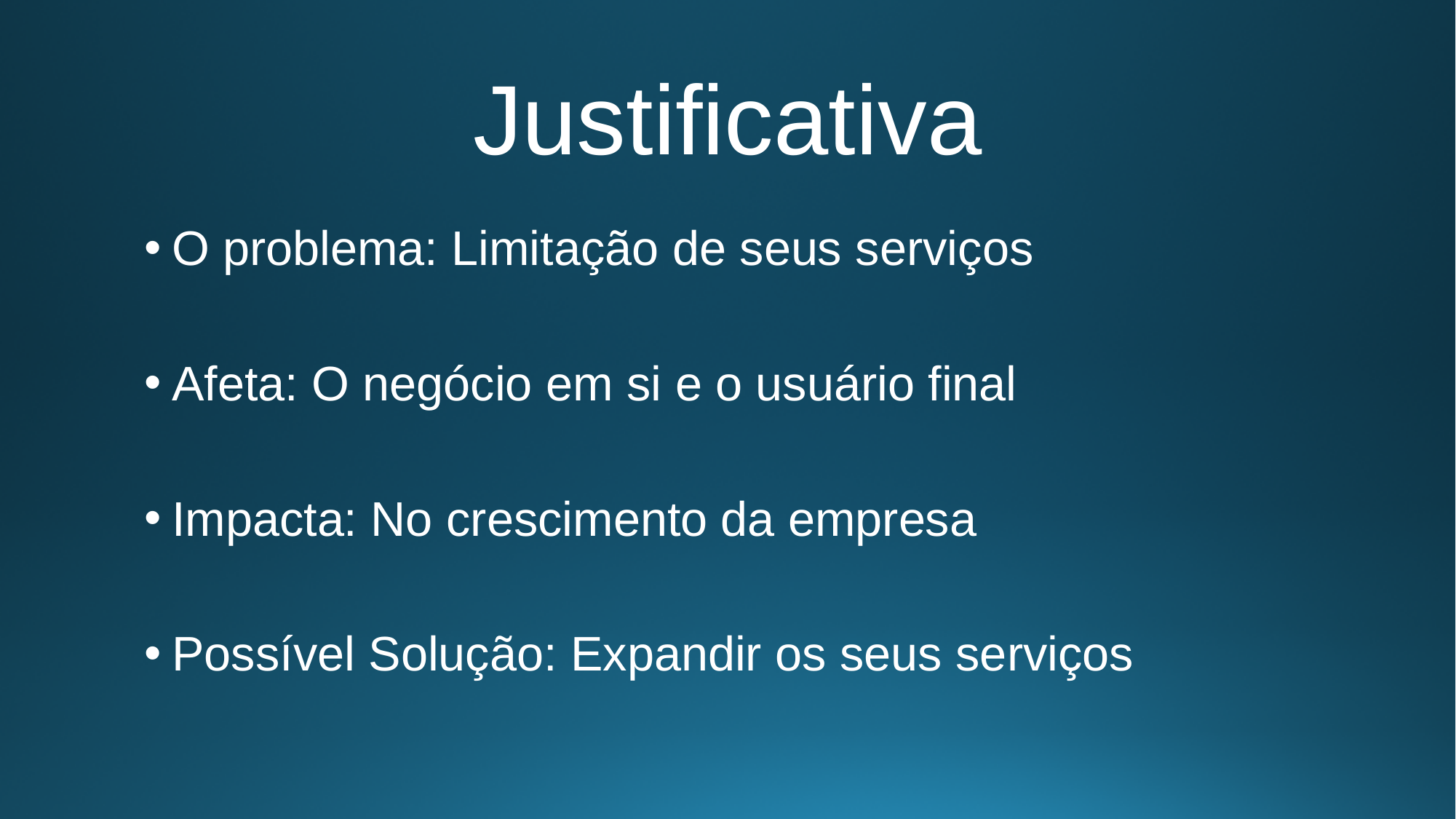

# Justificativa
O problema: Limitação de seus serviços

Afeta: O negócio em si e o usuário final

Impacta: No crescimento da empresa

Possível Solução: Expandir os seus serviços